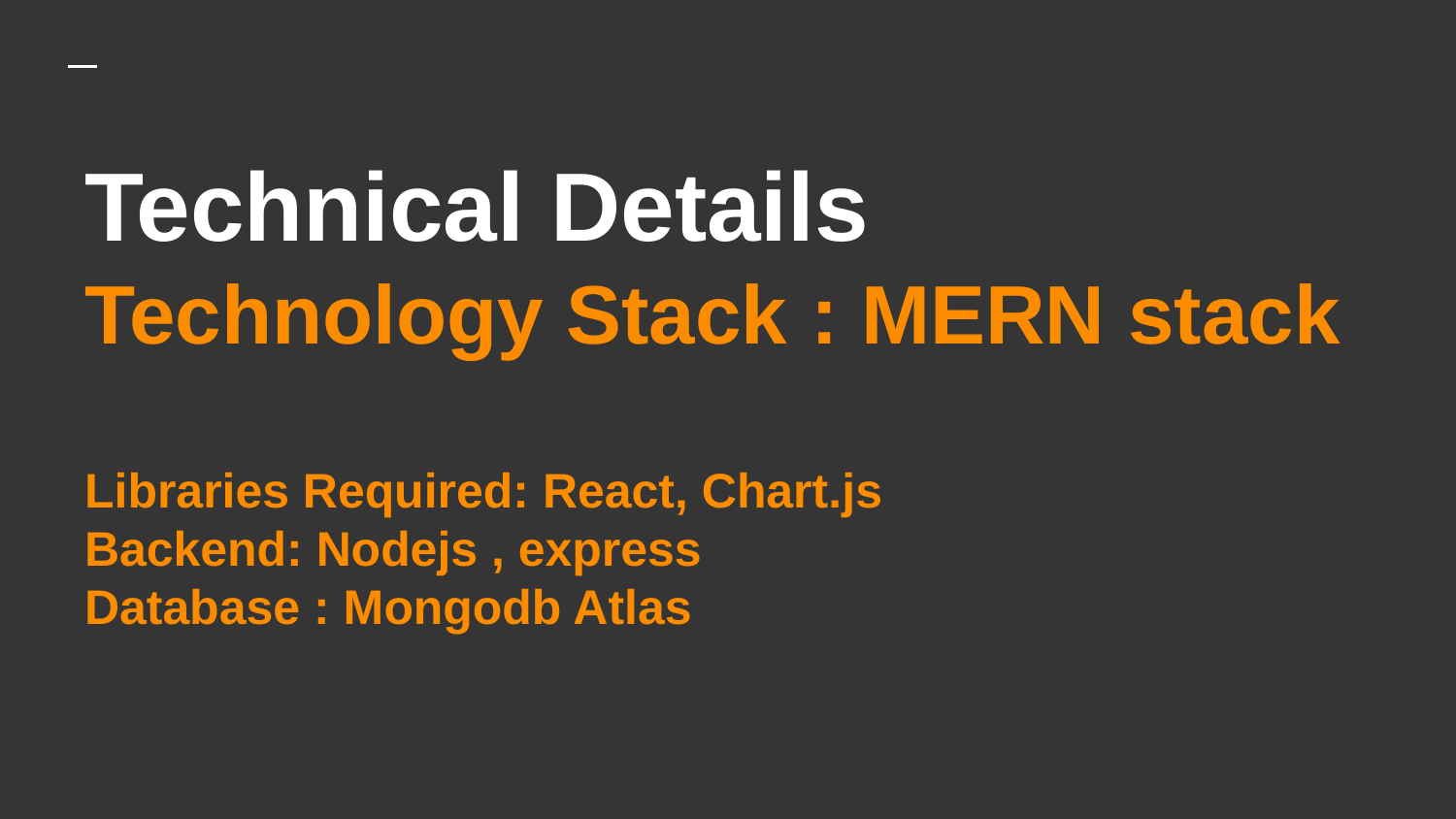

# Technical Details Technology Stack : MERN stack

Libraries Required: React, Chart.js
Backend: Nodejs , express
Database : Mongodb Atlas